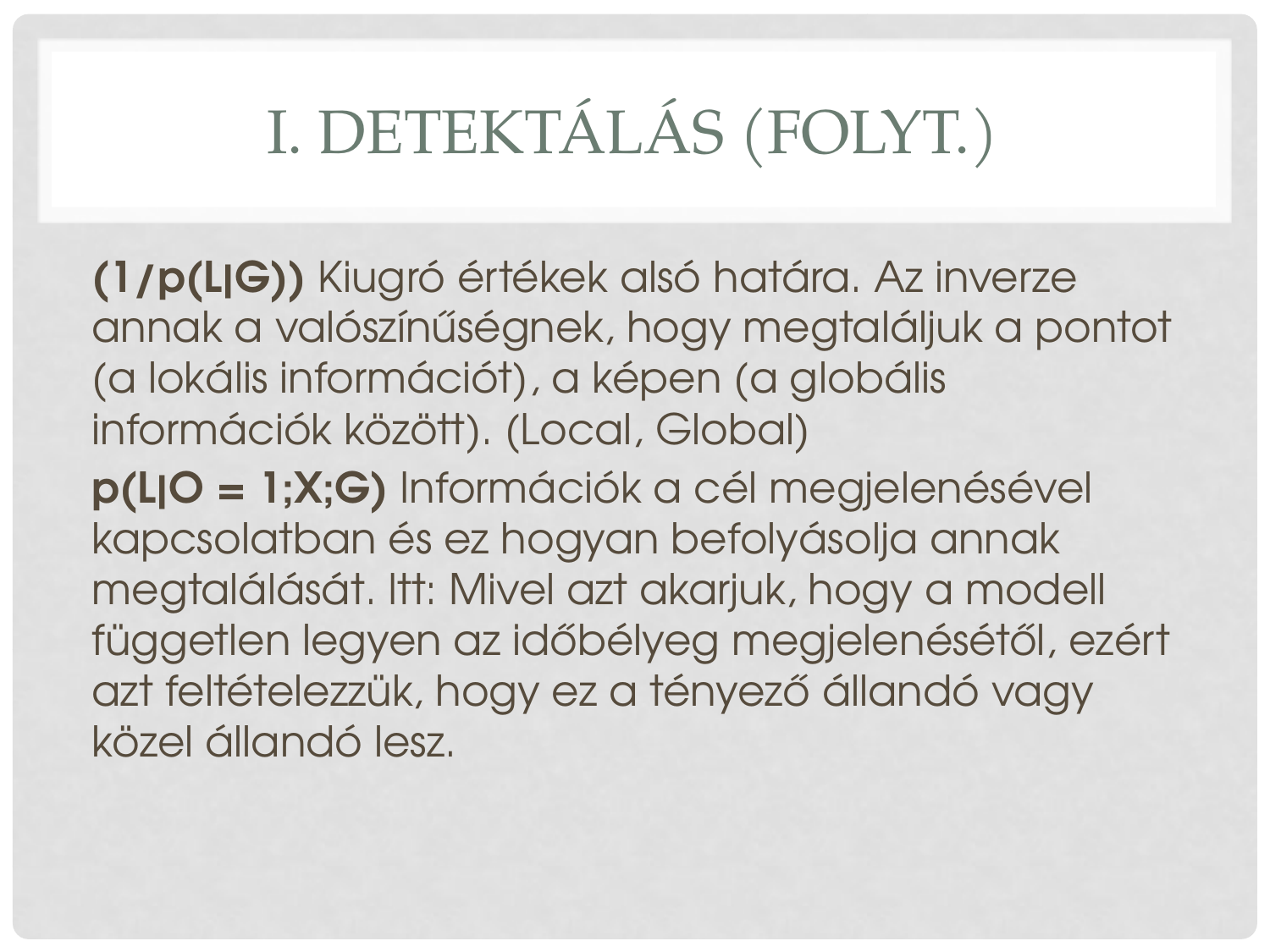

# I. DETEKTÁLÁS (Folyt.)
(1/p(L|G)) Kiugró értékek alsó határa. Az inverze annak a valószínűségnek, hogy megtaláljuk a pontot (a lokális információt), a képen (a globális információk között). (Local, Global)
p(L|O = 1;X;G) Információk a cél megjelenésével kapcsolatban és ez hogyan befolyásolja annak megtalálását. Itt: Mivel azt akarjuk, hogy a modell független legyen az időbélyeg megjelenésétől, ezért azt feltételezzük, hogy ez a tényező állandó vagy közel állandó lesz.